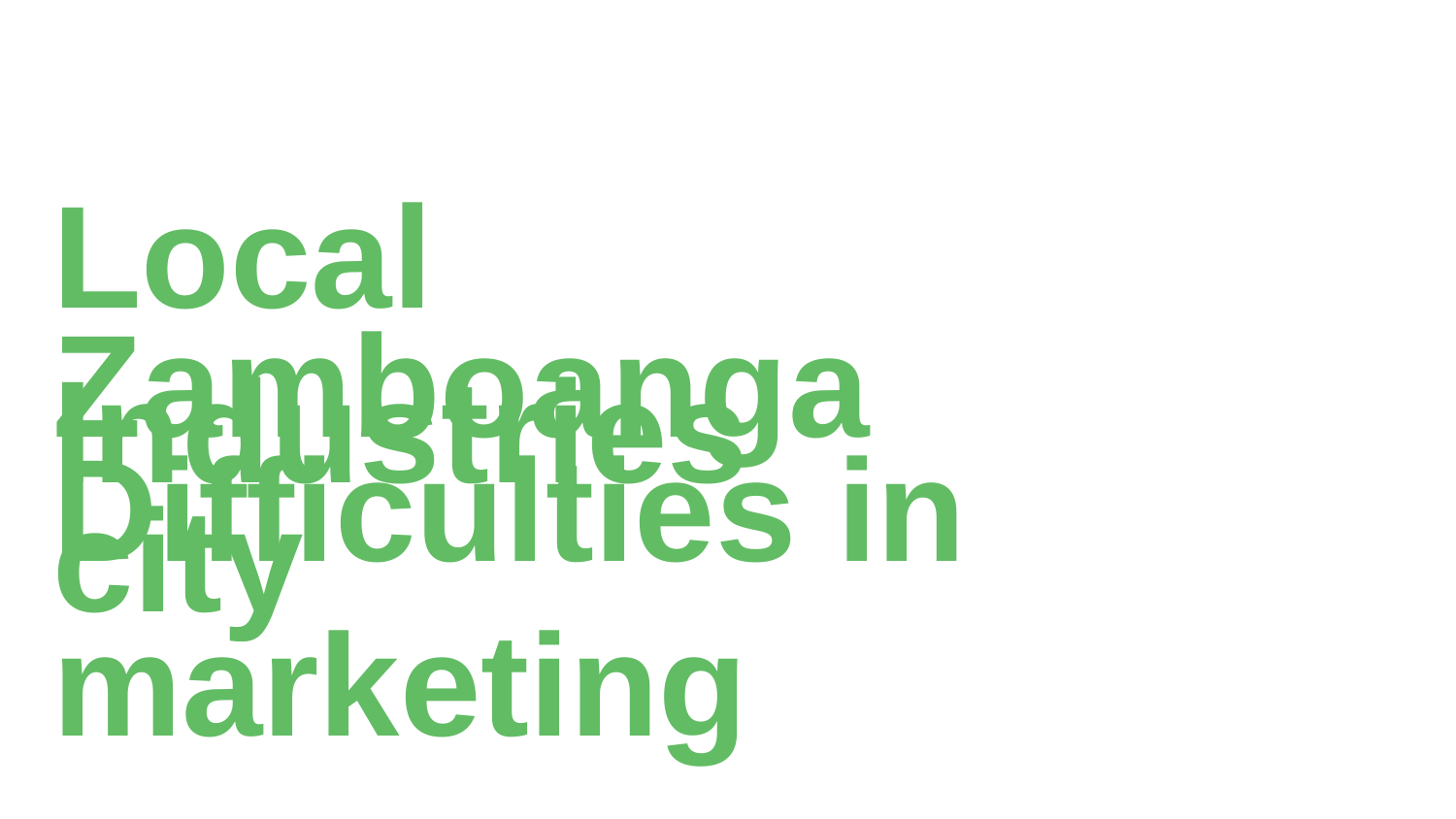

# Local Industries
Zamboanga city
Difficulties in marketing